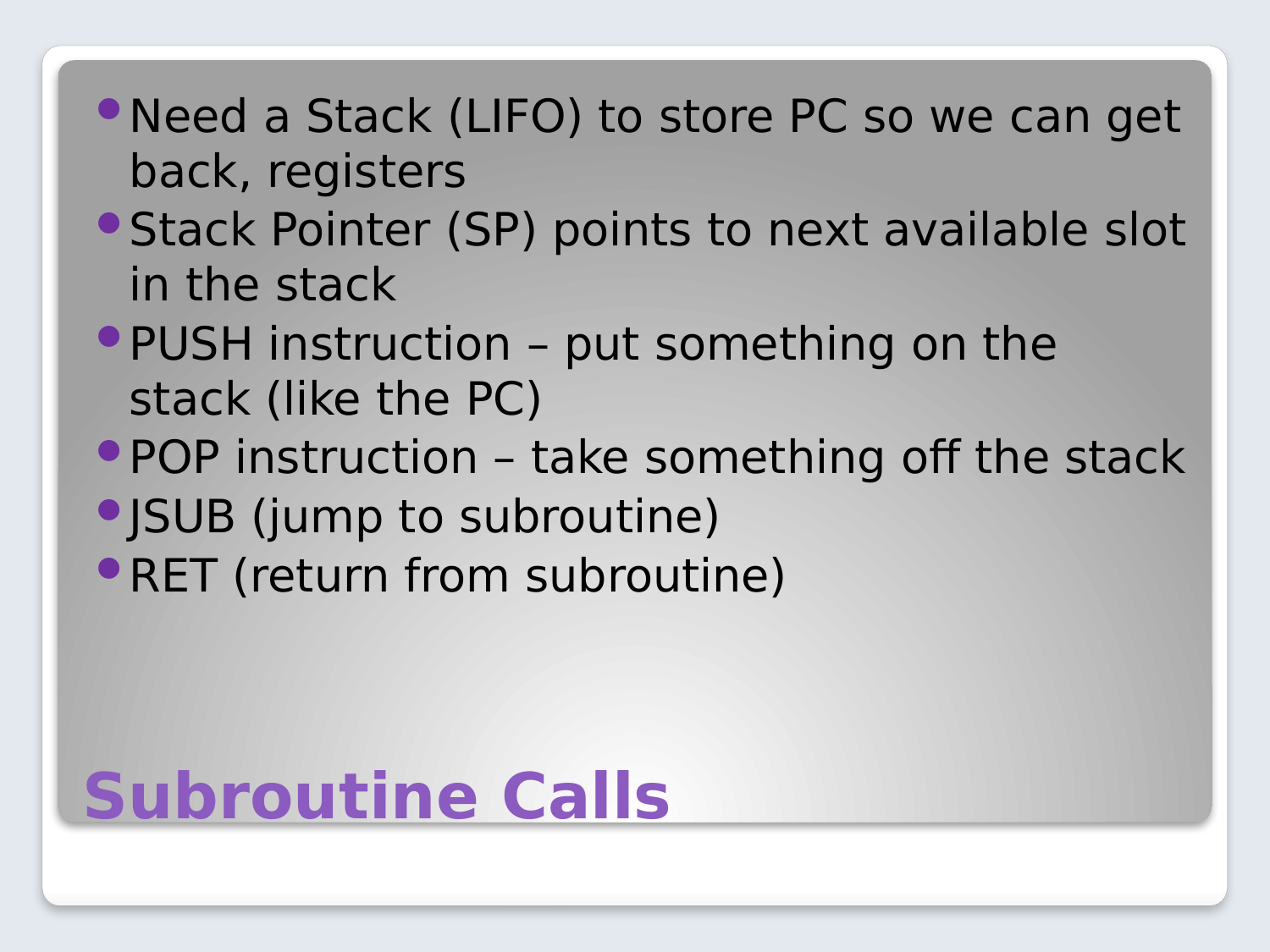

Need a Stack (LIFO) to store PC so we can get back, registers
Stack Pointer (SP) points to next available slot in the stack
PUSH instruction – put something on the stack (like the PC)
POP instruction – take something off the stack
JSUB (jump to subroutine)
RET (return from subroutine)
# Subroutine Calls